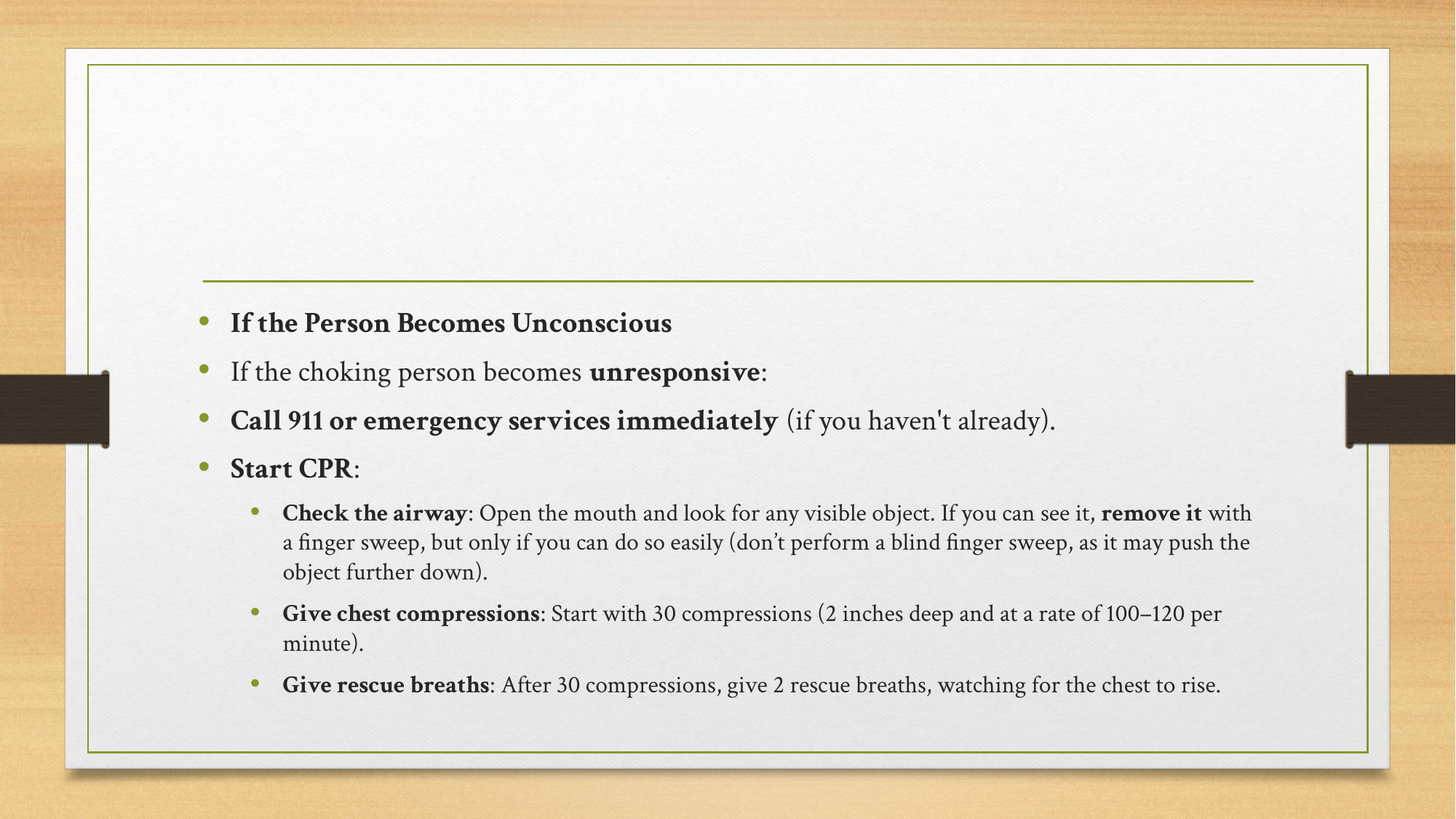

#
If the Person Becomes Unconscious
If the choking person becomes unresponsive:
Call 911 or emergency services immediately (if you haven't already).
Start CPR:
Check the airway: Open the mouth and look for any visible object. If you can see it, remove it with a finger sweep, but only if you can do so easily (don’t perform a blind finger sweep, as it may push the object further down).
Give chest compressions: Start with 30 compressions (2 inches deep and at a rate of 100–120 per minute).
Give rescue breaths: After 30 compressions, give 2 rescue breaths, watching for the chest to rise.